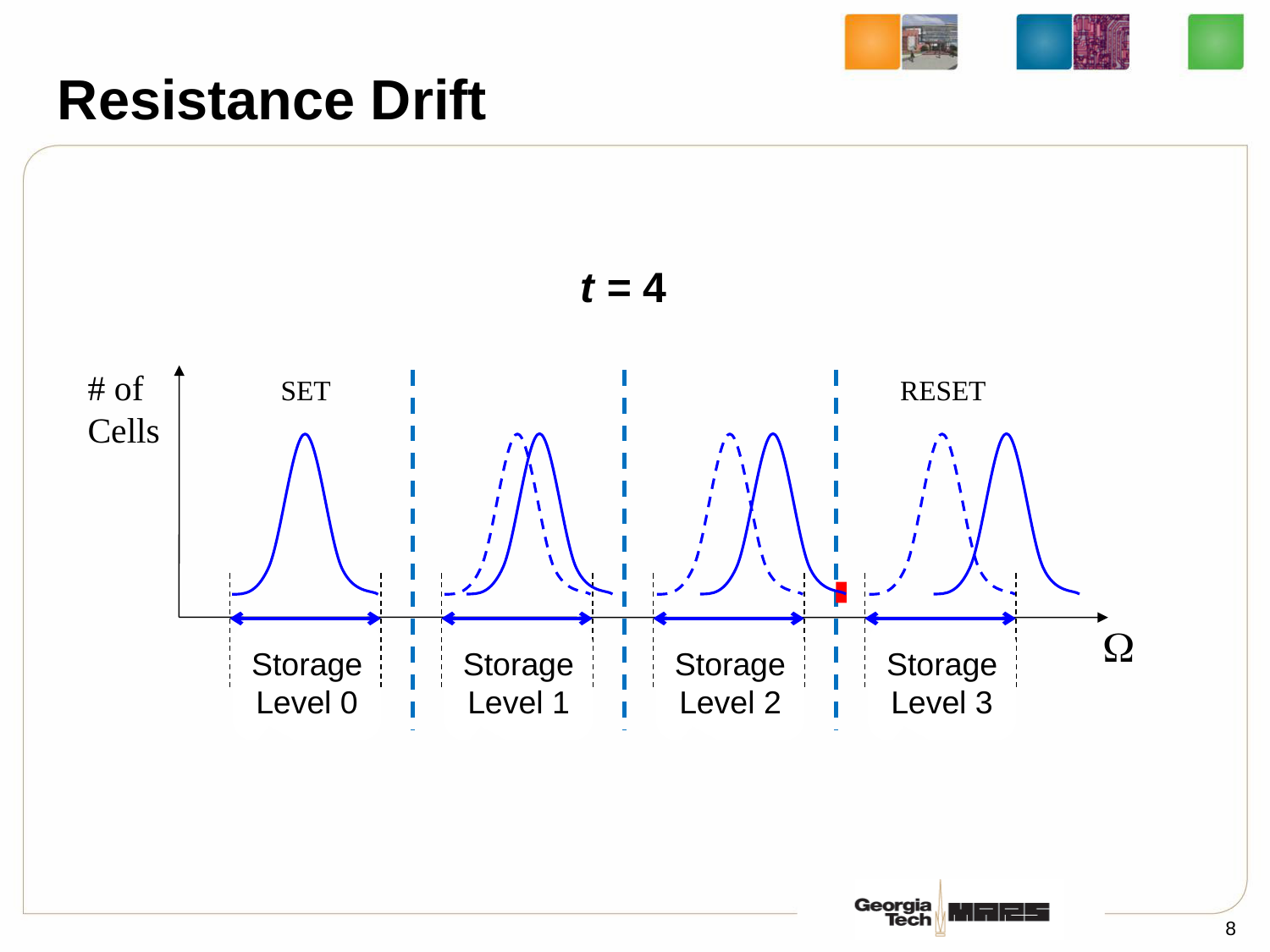

# Resistance Drift
t = 4
# of
Cells

SET
RESET

Storage
Level 0
Storage
Level 1
Storage
Level 2
Storage
Level 3

Ω

8